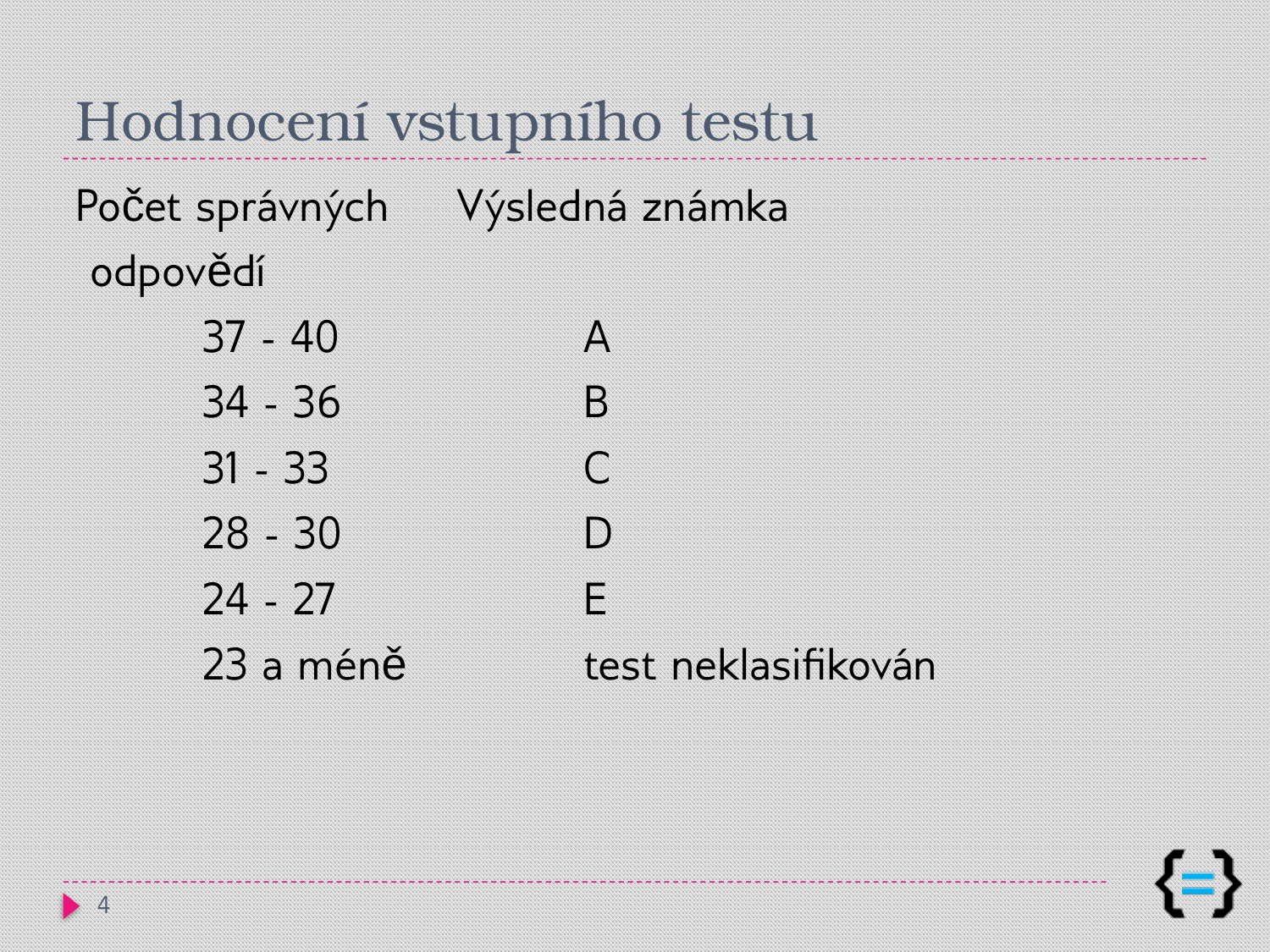

# Hodnocení vstupního testu
Počet správných	Výsledná známka
 odpovědí
	37 - 40		A
	34 - 36		B
	31 - 33		C
	28 - 30		D
	24 - 27		E
	23 a méně		test neklasifikován
4